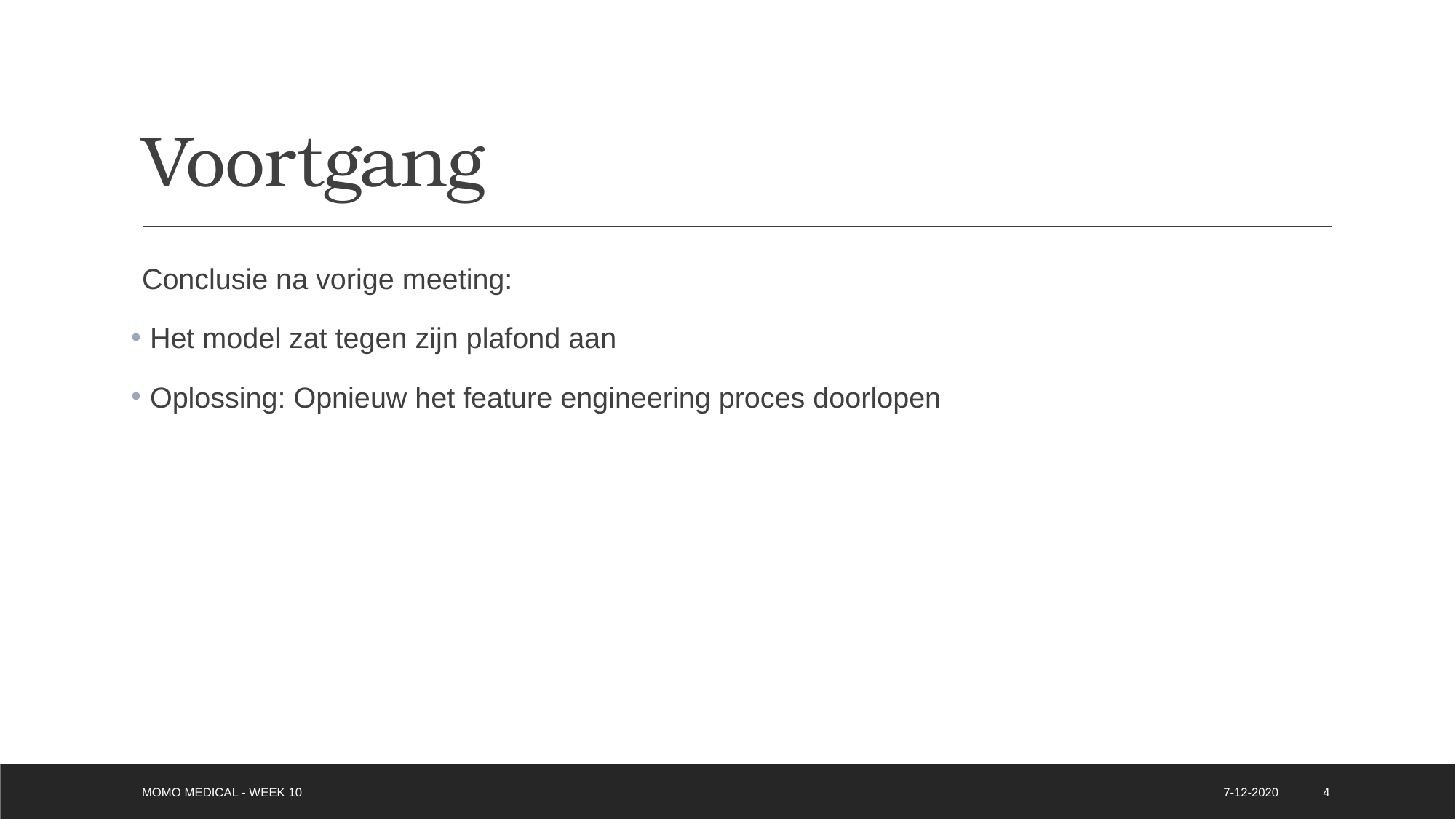

# Voortgang
Conclusie na vorige meeting:
 Het model zat tegen zijn plafond aan
 Oplossing: Opnieuw het feature engineering proces doorlopen
Momo Medical - week 10
7-12-2020
4